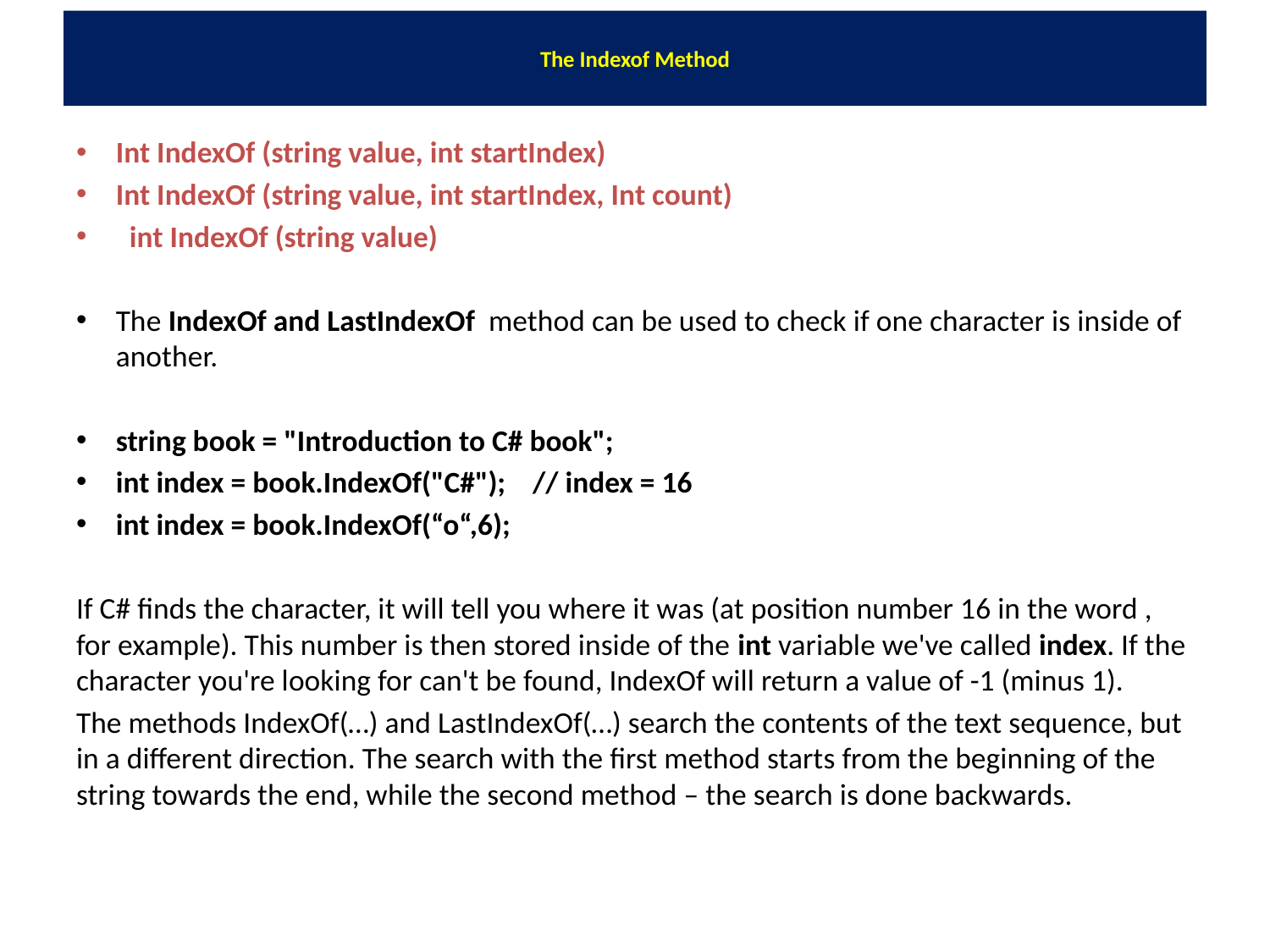

# The Indexof Method
Int IndexOf (string value, int startIndex)
Int IndexOf (string value, int startIndex, Int count)
  int IndexOf (string value)

The IndexOf and LastIndexOf  method can be used to check if one character is inside of another.

string book = "Introduction to C# book";
int index = book.IndexOf("C#");    // index = 16
int index = book.IndexOf(“o“,6);

If C# finds the character, it will tell you where it was (at position number 16 in the word , for example). This number is then stored inside of the int variable we've called index. If the character you're looking for can't be found, IndexOf will return a value of -1 (minus 1).
The methods IndexOf(…) and LastIndexOf(…) search the contents of the text sequence, but in a different direction. The search with the first method starts from the beginning of the string towards the end, while the second method – the search is done backwards.